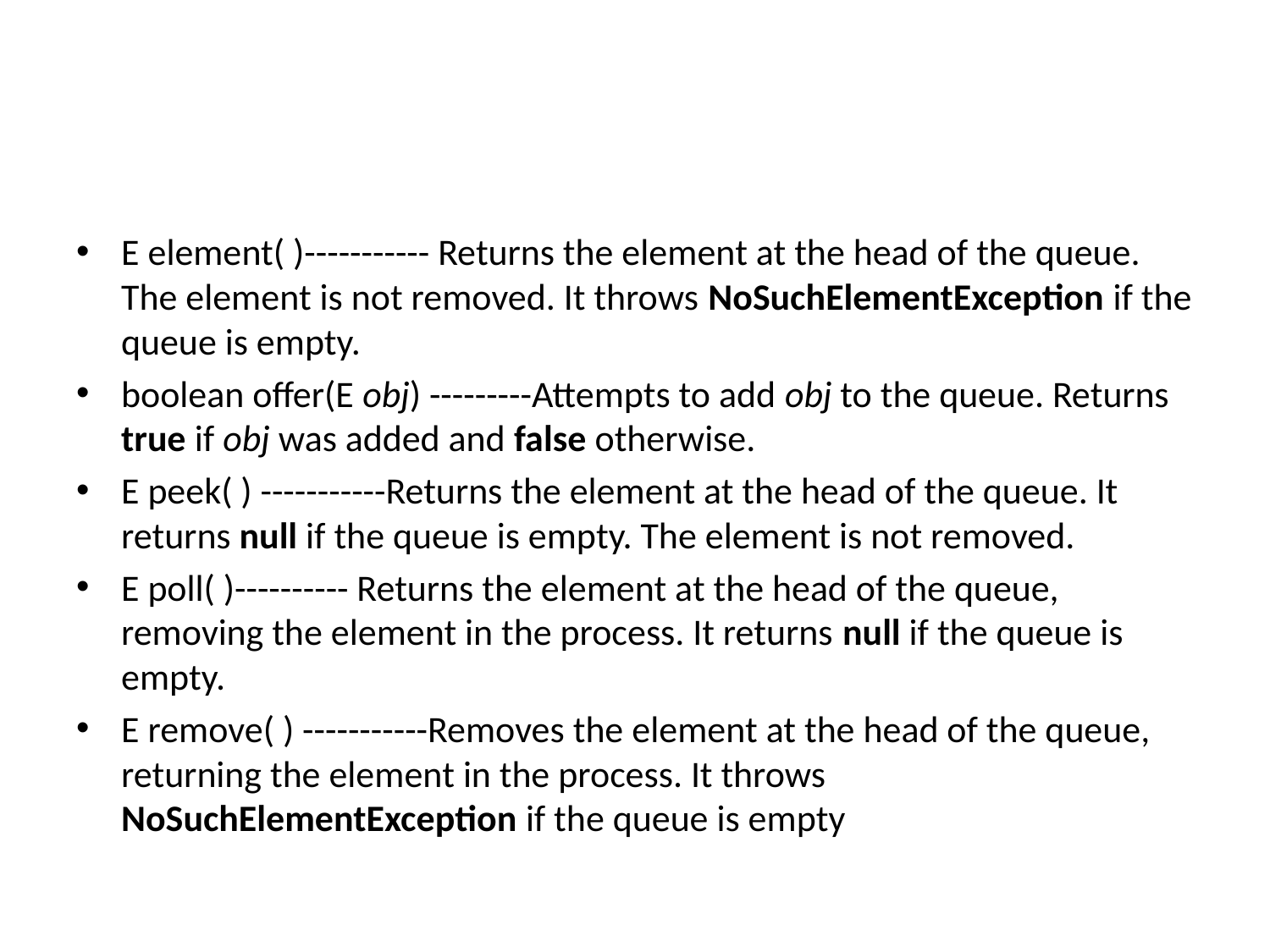

#
E element( )----------- Returns the element at the head of the queue. The element is not removed. It throws NoSuchElementException if the queue is empty.
boolean offer(E obj) ---------Attempts to add obj to the queue. Returns true if obj was added and false otherwise.
E peek( ) -----------Returns the element at the head of the queue. It returns null if the queue is empty. The element is not removed.
E poll( )---------- Returns the element at the head of the queue, removing the element in the process. It returns null if the queue is empty.
E remove( ) -----------Removes the element at the head of the queue, returning the element in the process. It throws NoSuchElementException if the queue is empty